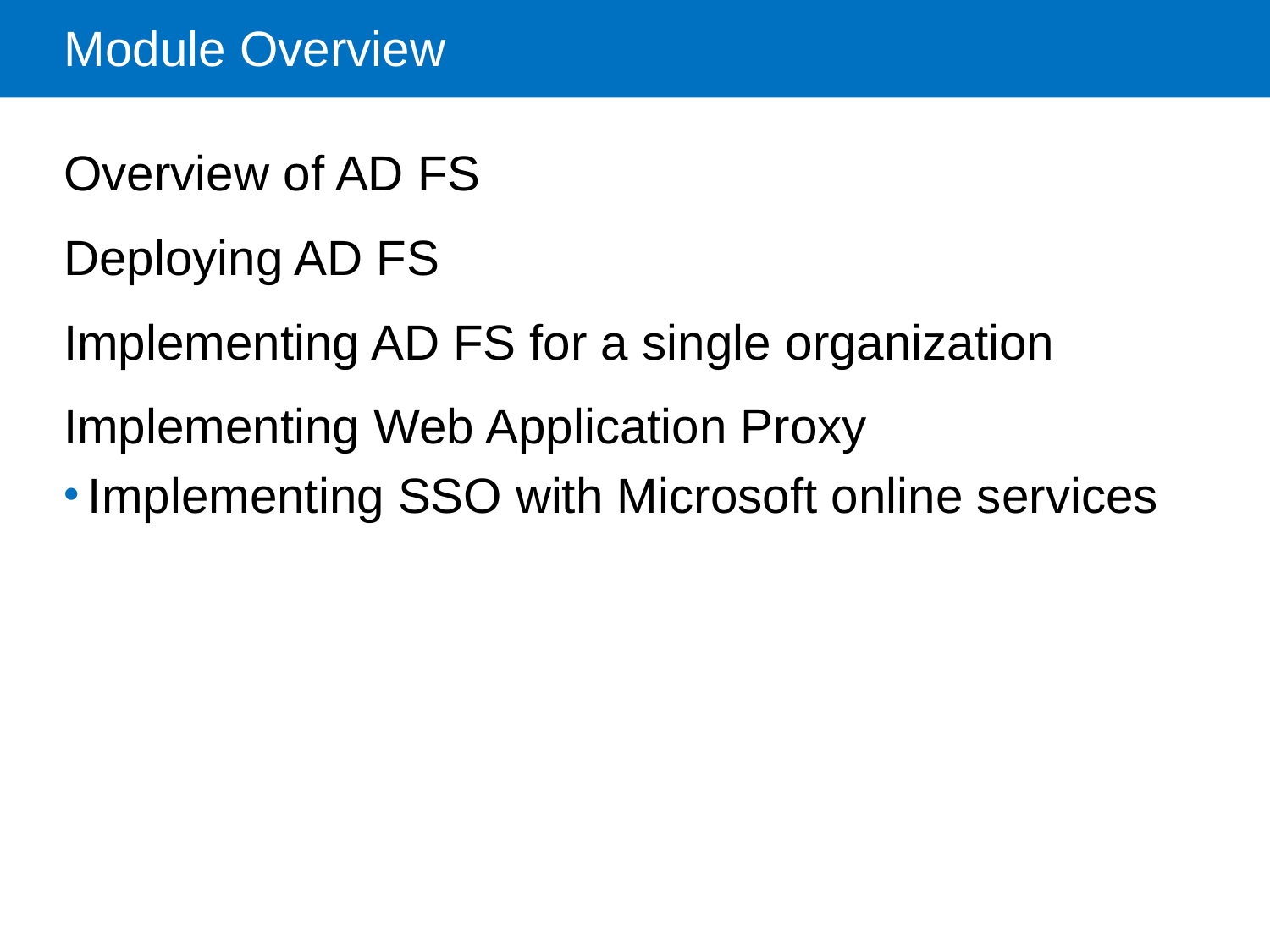

# Module Overview
Overview of AD FS
Deploying AD FS
Implementing AD FS for a single organization
Implementing Web Application Proxy
Implementing SSO with Microsoft online services